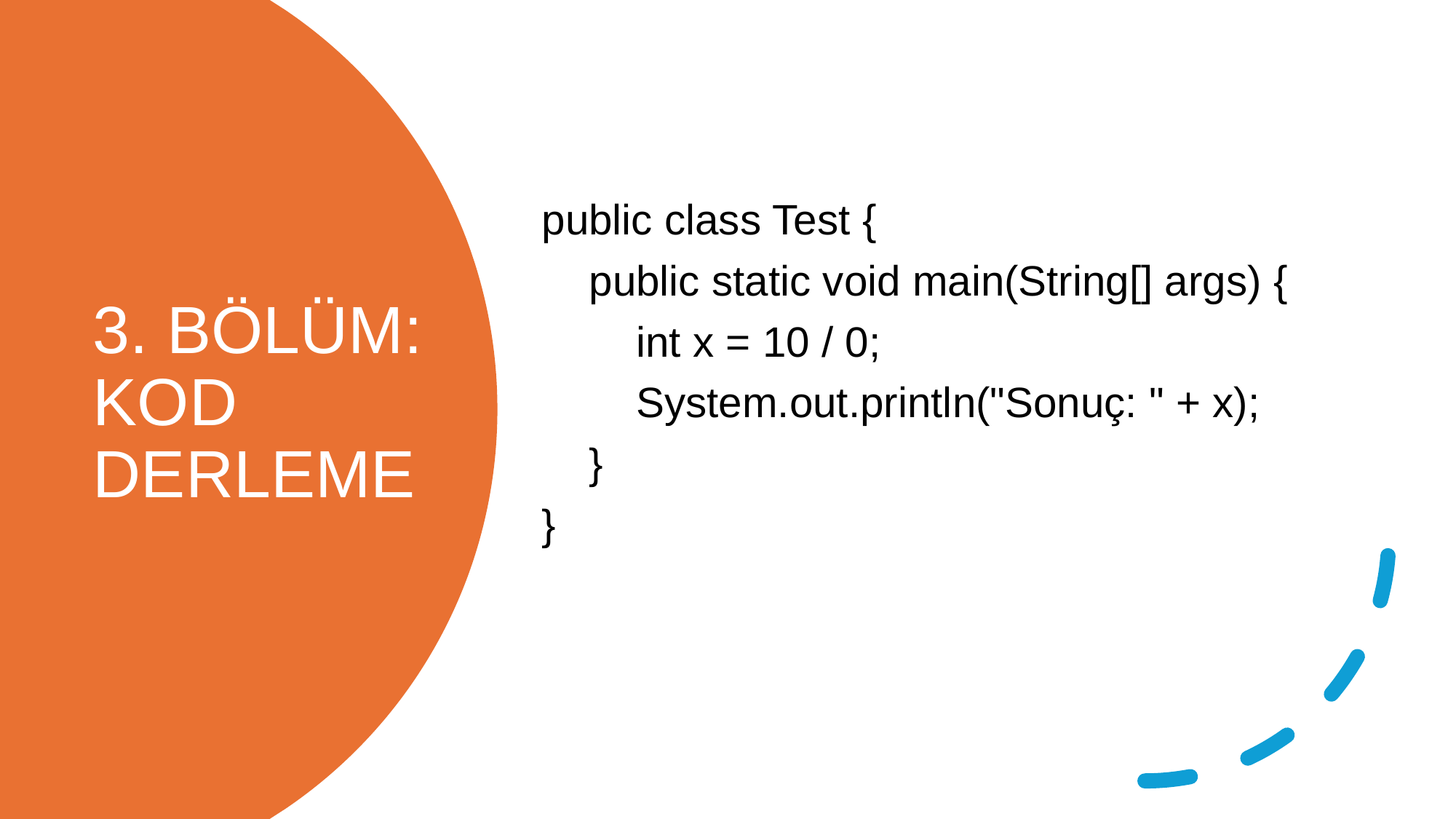

public class Test {
    public static void main(String[] args) {
        int x = 10 / 0;
        System.out.println("Sonuç: " + x);
    }
}

# 3. BÖLÜM: KOD DERLEME